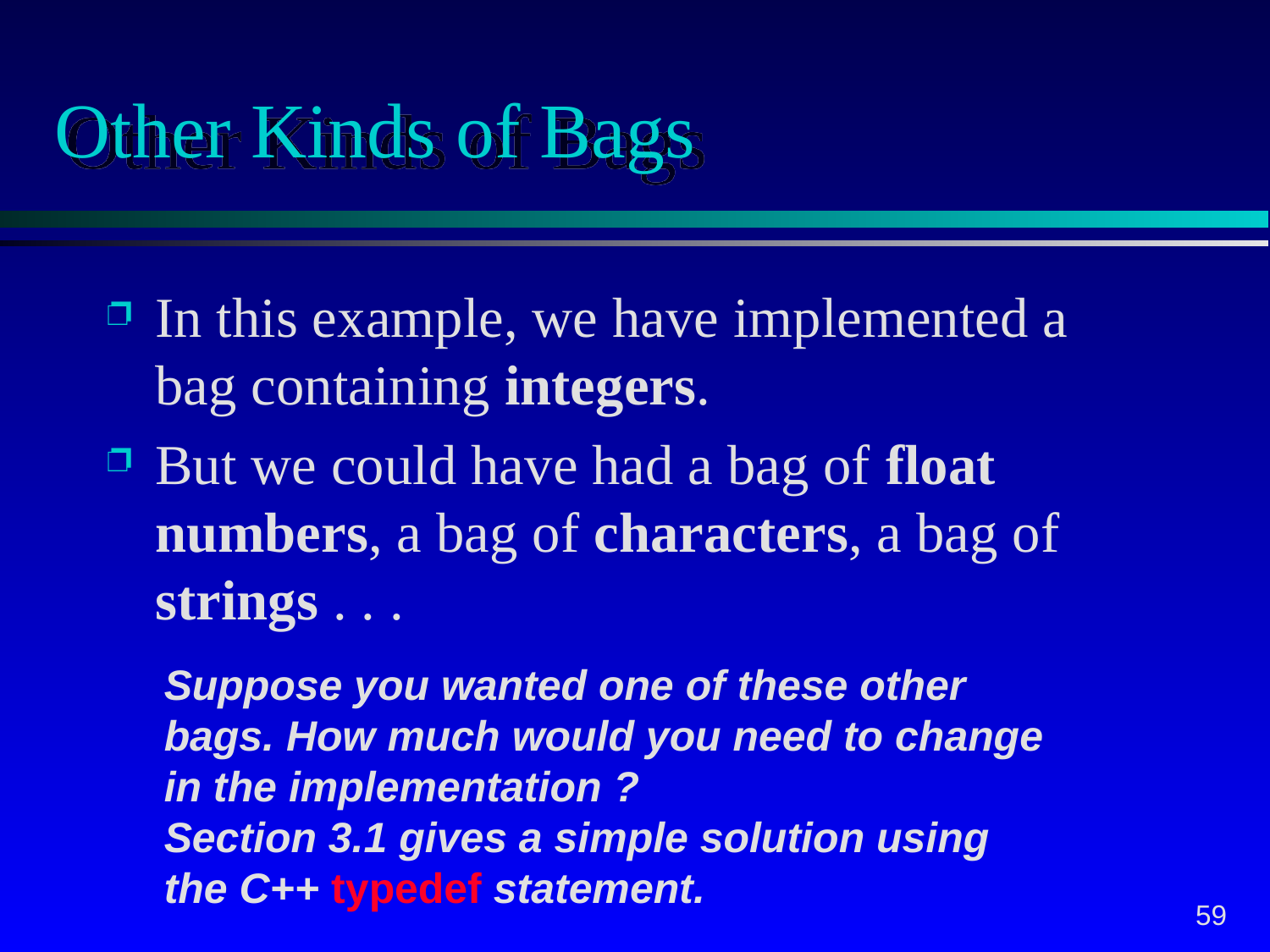

# Other Kinds of Bags
In this example, we have implemented a bag containing integers.
But we could have had a bag of float numbers, a bag of characters, a bag of strings . . .
Suppose you wanted one of these other bags. How much would you need to change in the implementation ?
Section 3.1 gives a simple solution using
the C++ typedef statement.